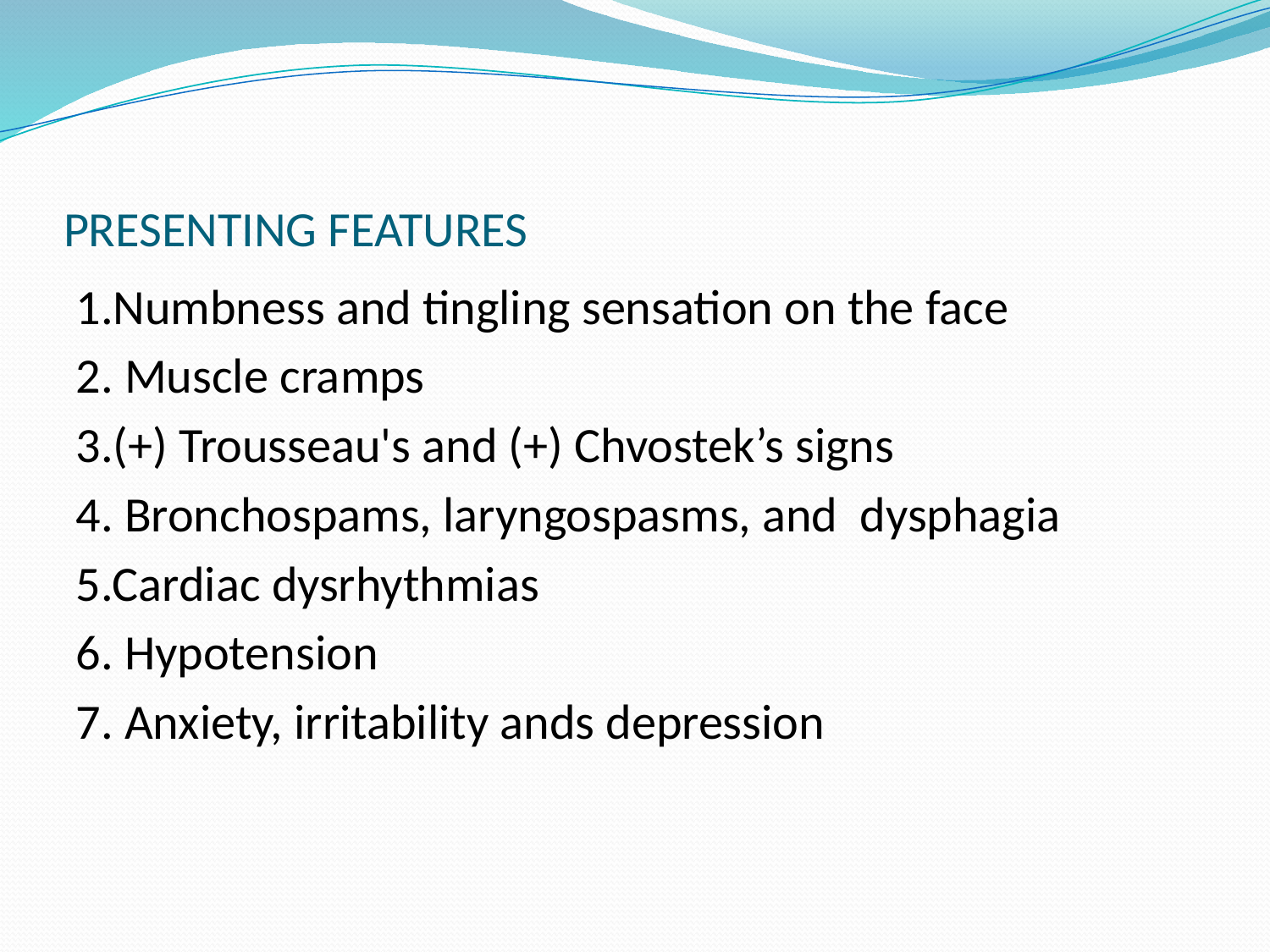

# PRESENTING FEATURES
1.Numbness and tingling sensation on the face
2. Muscle cramps
3.(+) Trousseau's and (+) Chvostek’s signs
4. Bronchospams, laryngospasms, and  dysphagia
5.Cardiac dysrhythmias
6. Hypotension
7. Anxiety, irritability ands depression